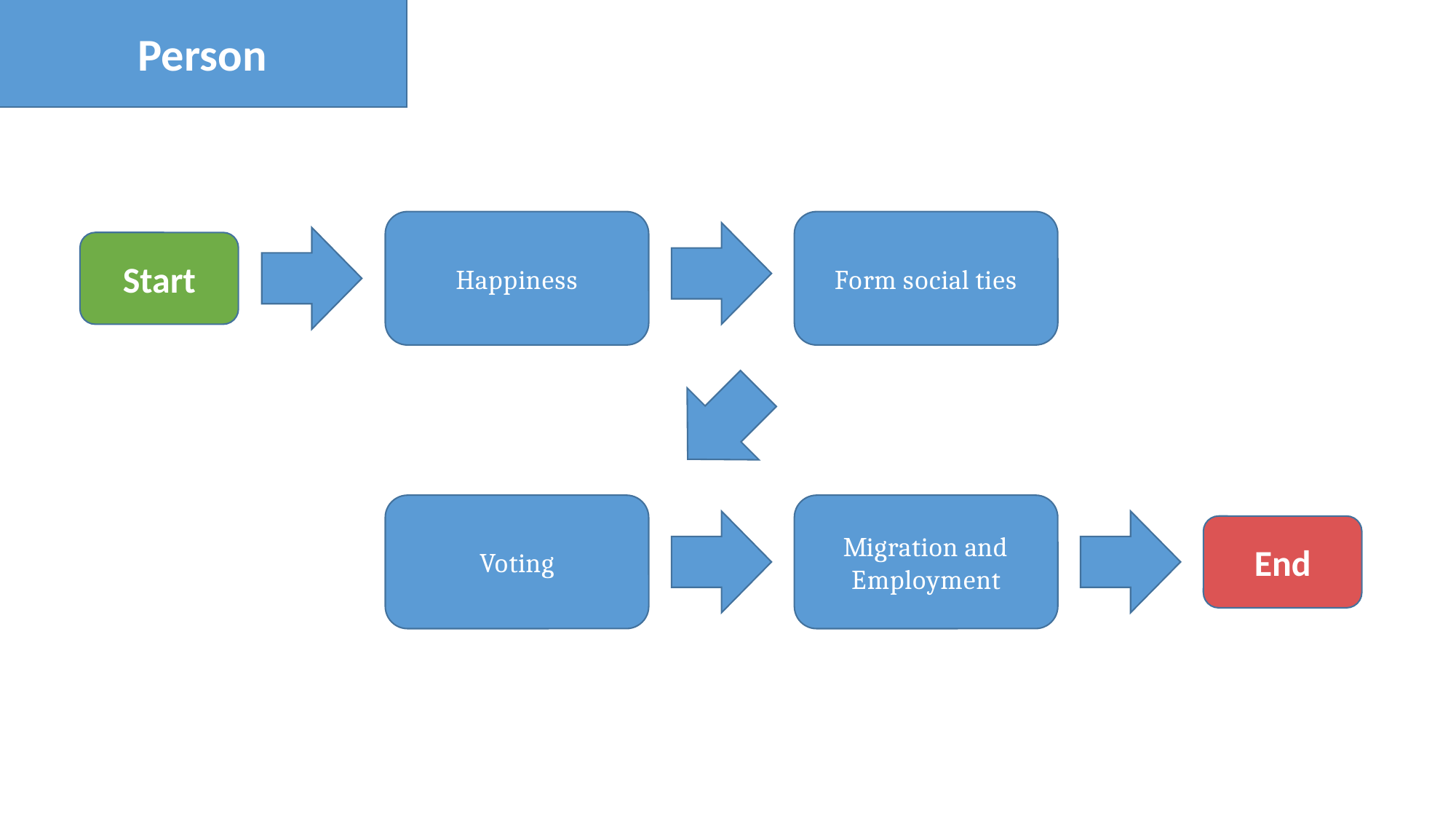

Person
Happiness
Form social ties

Start

Voting
Migration and Employment

End